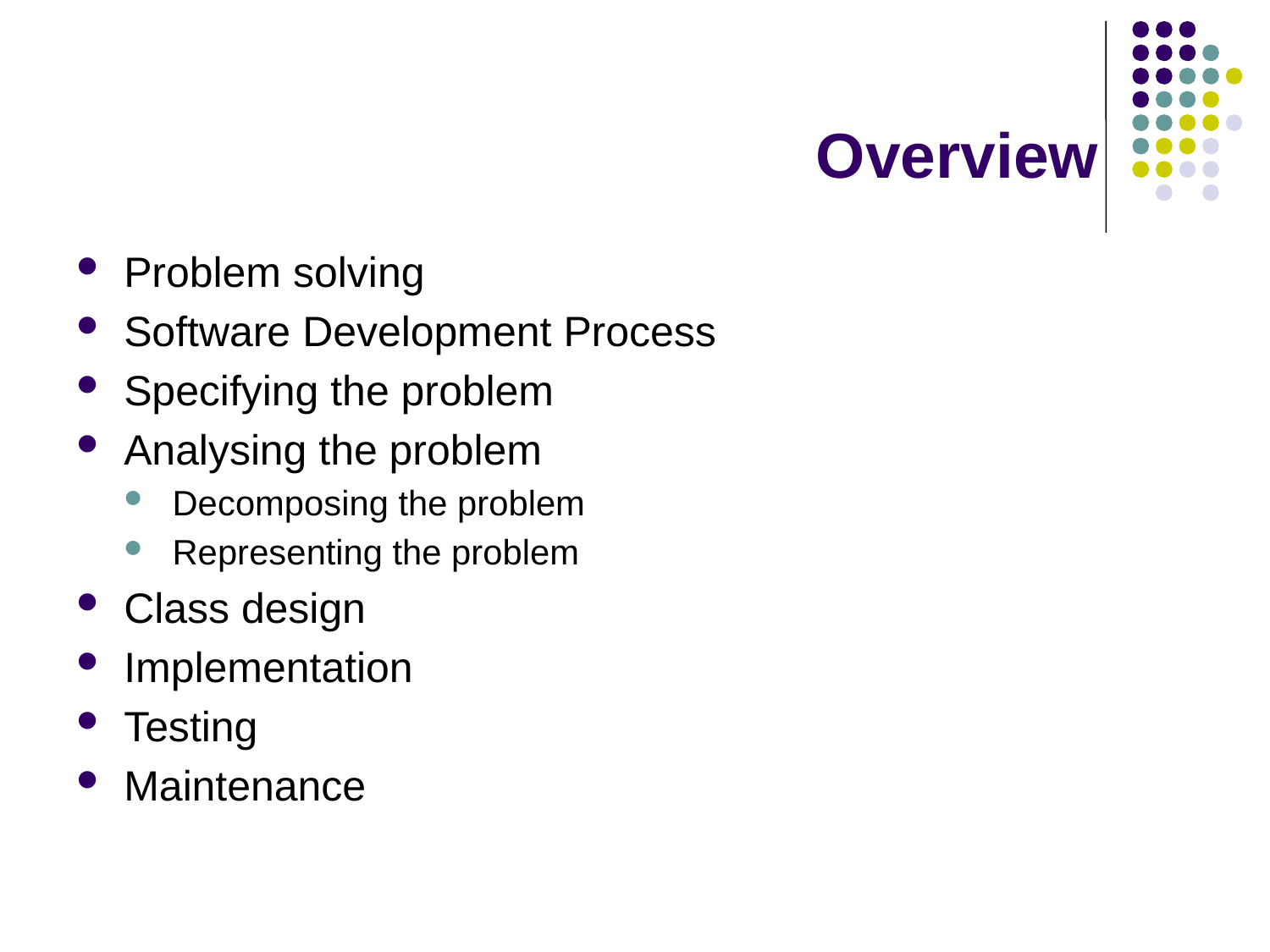

# Overview
Problem solving
Software Development Process
Specifying the problem
Analysing the problem
Decomposing the problem
Representing the problem
Class design
Implementation
Testing
Maintenance